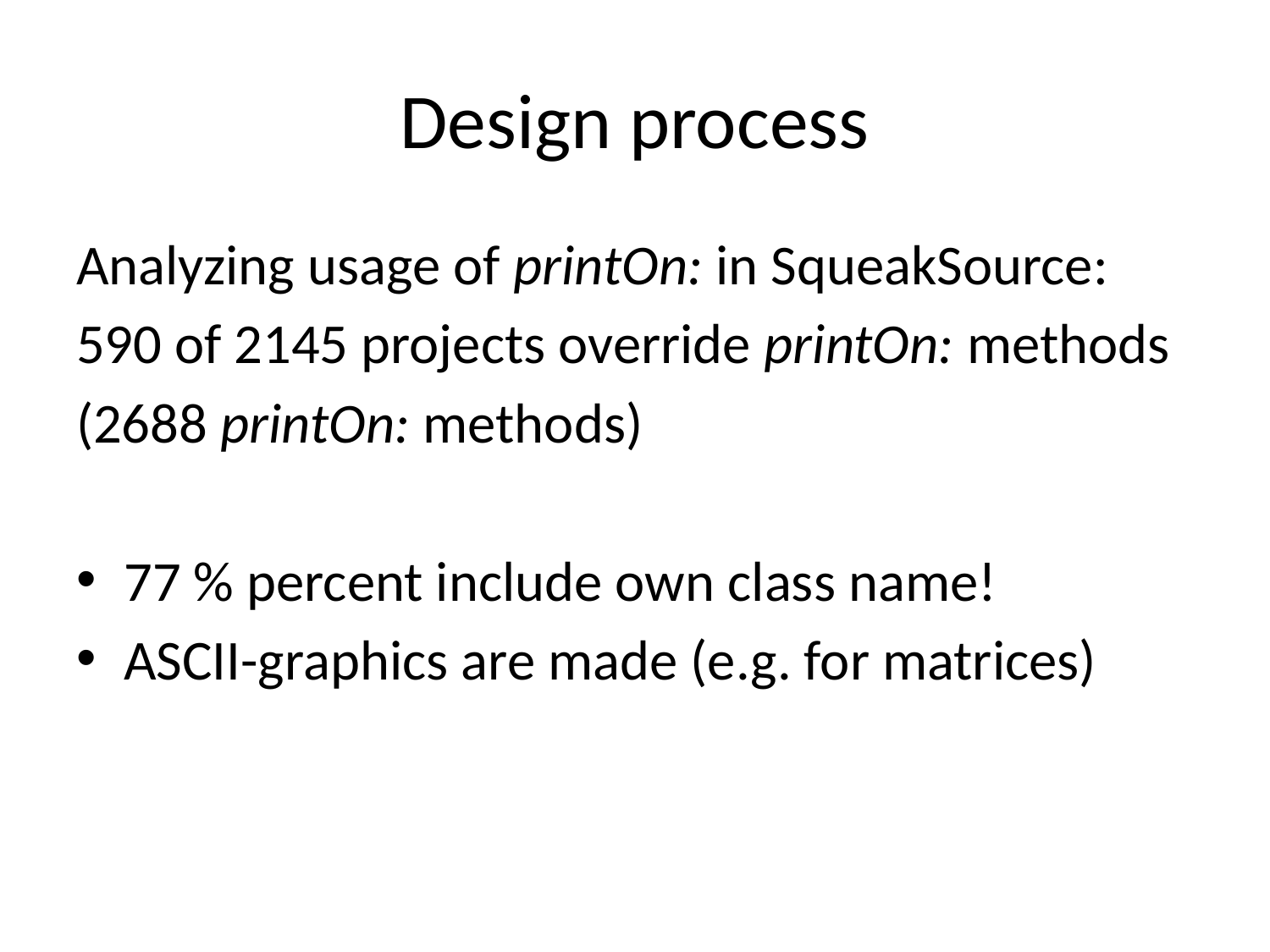

# Design process
Analyzing usage of printOn: in SqueakSource:
590 of 2145 projects override printOn: methods
(2688 printOn: methods)

77 % percent include own class name!
ASCII-graphics are made (e.g. for matrices)